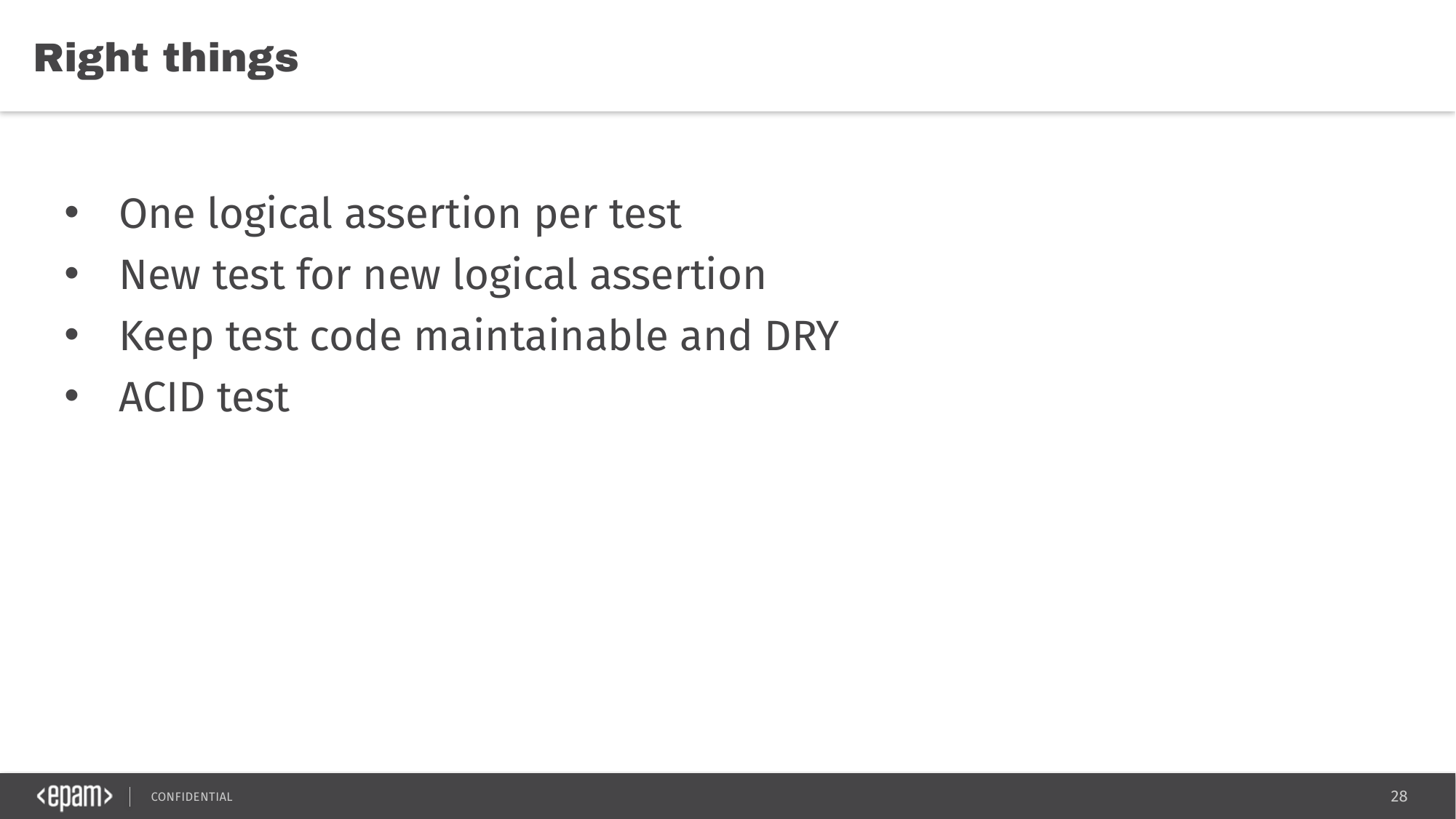

Right things
One logical assertion per test
New test for new logical assertion
Keep test code maintainable and DRY
ACID test